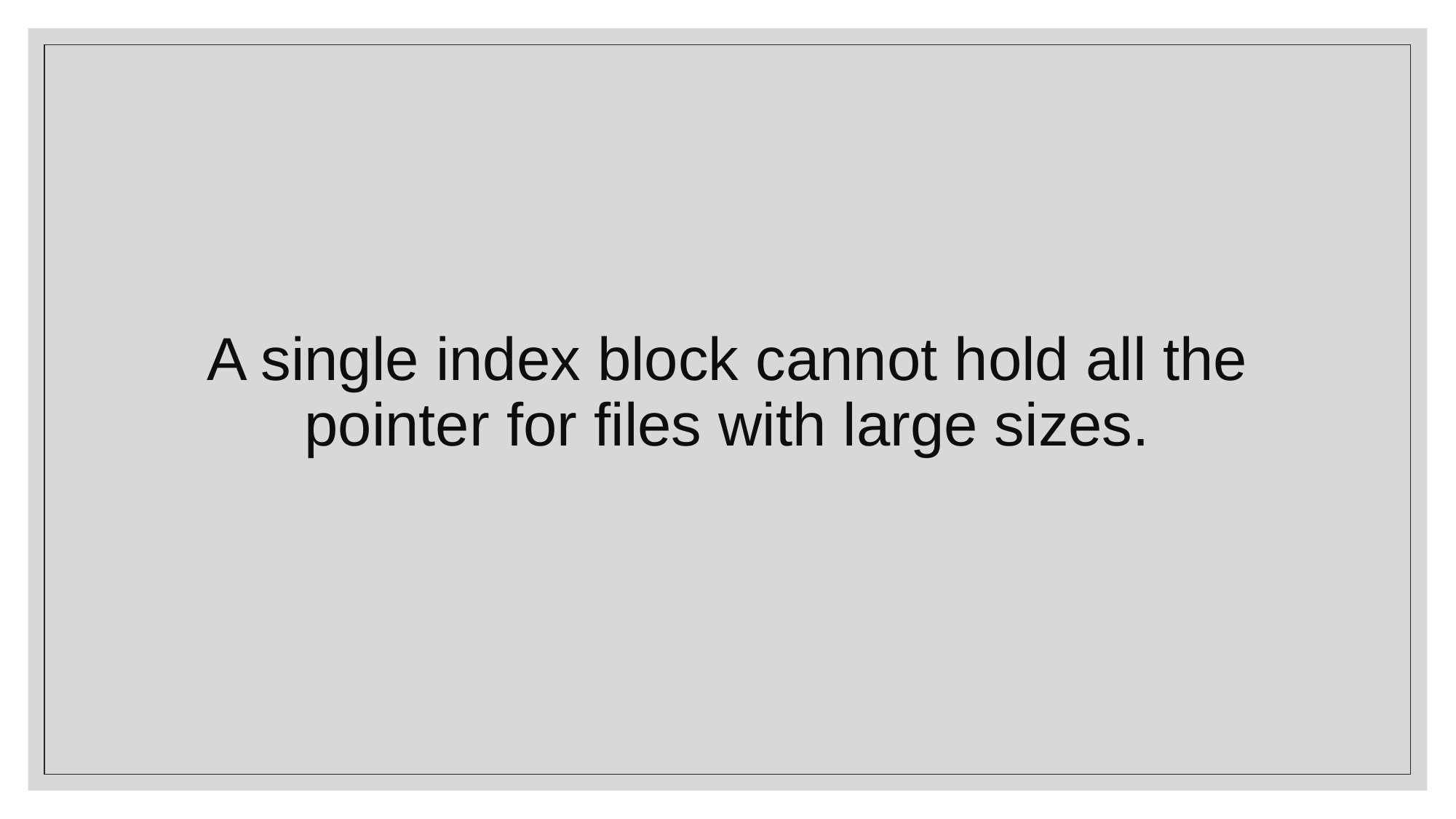

# A single index block cannot hold all the pointer for files with large sizes.